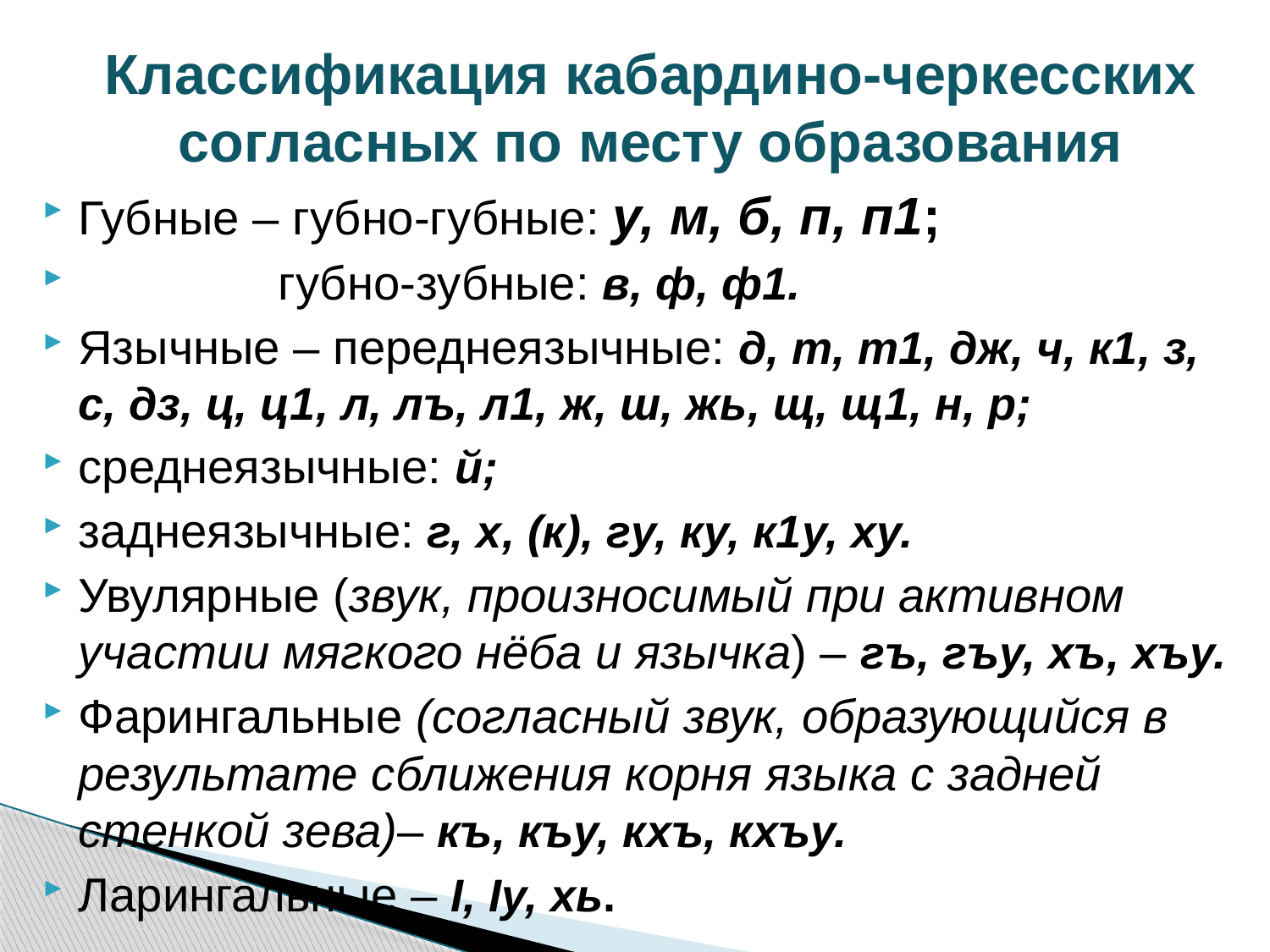

# Классификация кабардино-черкесских согласных по месту образования
Губные – губно-губные: у, м, б, п, п1;
               губно-зубные: в, ф, ф1.
Язычные – переднеязычные: д, т, т1, дж, ч, к1, з, с, дз, ц, ц1, л, лъ, л1, ж, ш, жь, щ, щ1, н, р;
среднеязычные: й;
заднеязычные: г, х, (к), гу, ку, к1у, ху.
Увулярные (звук, произносимый при активном участии мягкого нёба и язычка) – гъ, гъу, хъ, хъу.
Фарингальные (согласный звук, образующийся в результате сближения корня языка с задней стенкой зева)– къ, къу, кхъ, кхъу.
Ларингальные – I, Iу, хь.